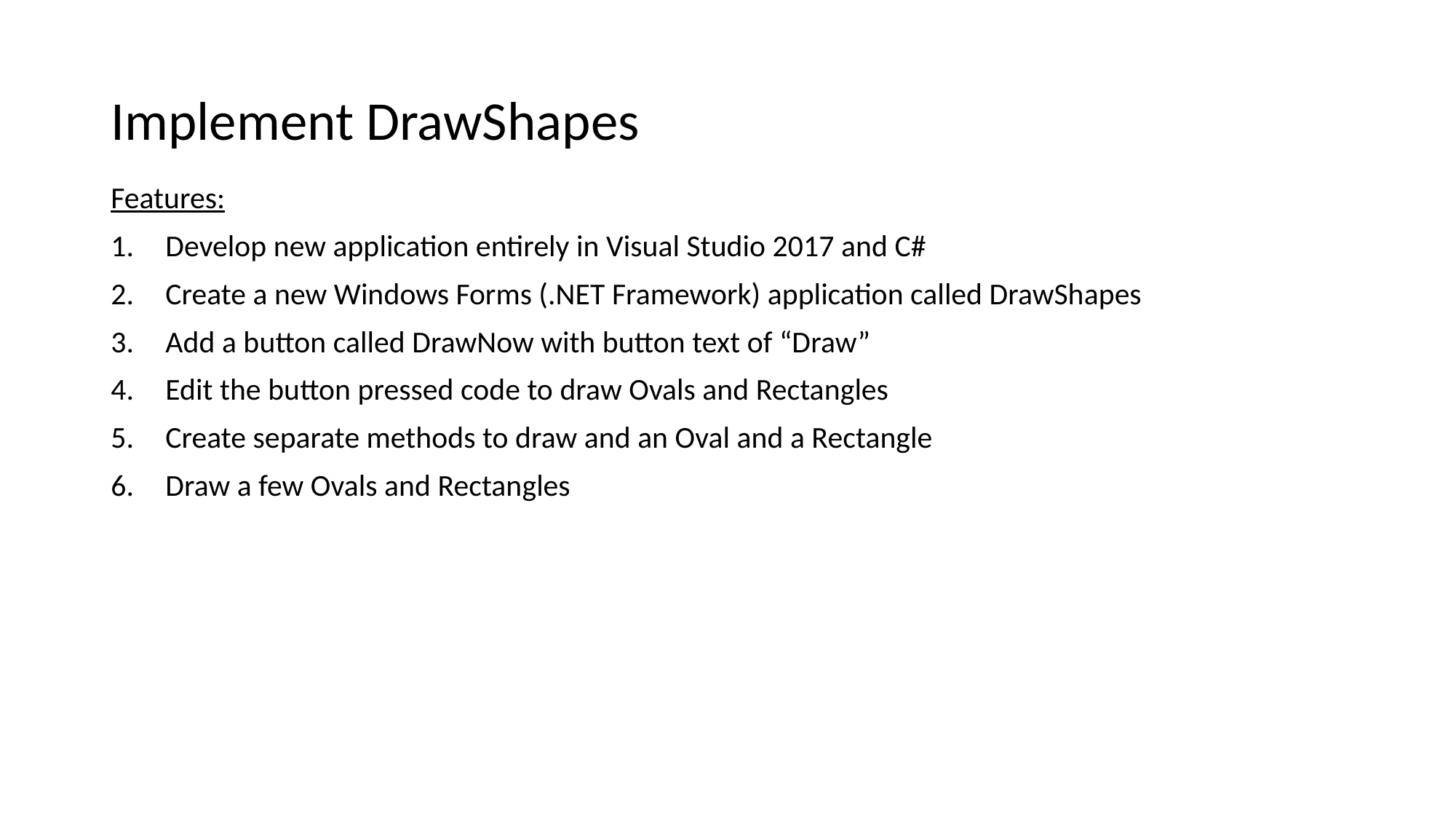

# Implement DrawShapes
Features:
Develop new application entirely in Visual Studio 2017 and C#
Create a new Windows Forms (.NET Framework) application called DrawShapes
Add a button called DrawNow with button text of “Draw”
Edit the button pressed code to draw Ovals and Rectangles
Create separate methods to draw and an Oval and a Rectangle
Draw a few Ovals and Rectangles